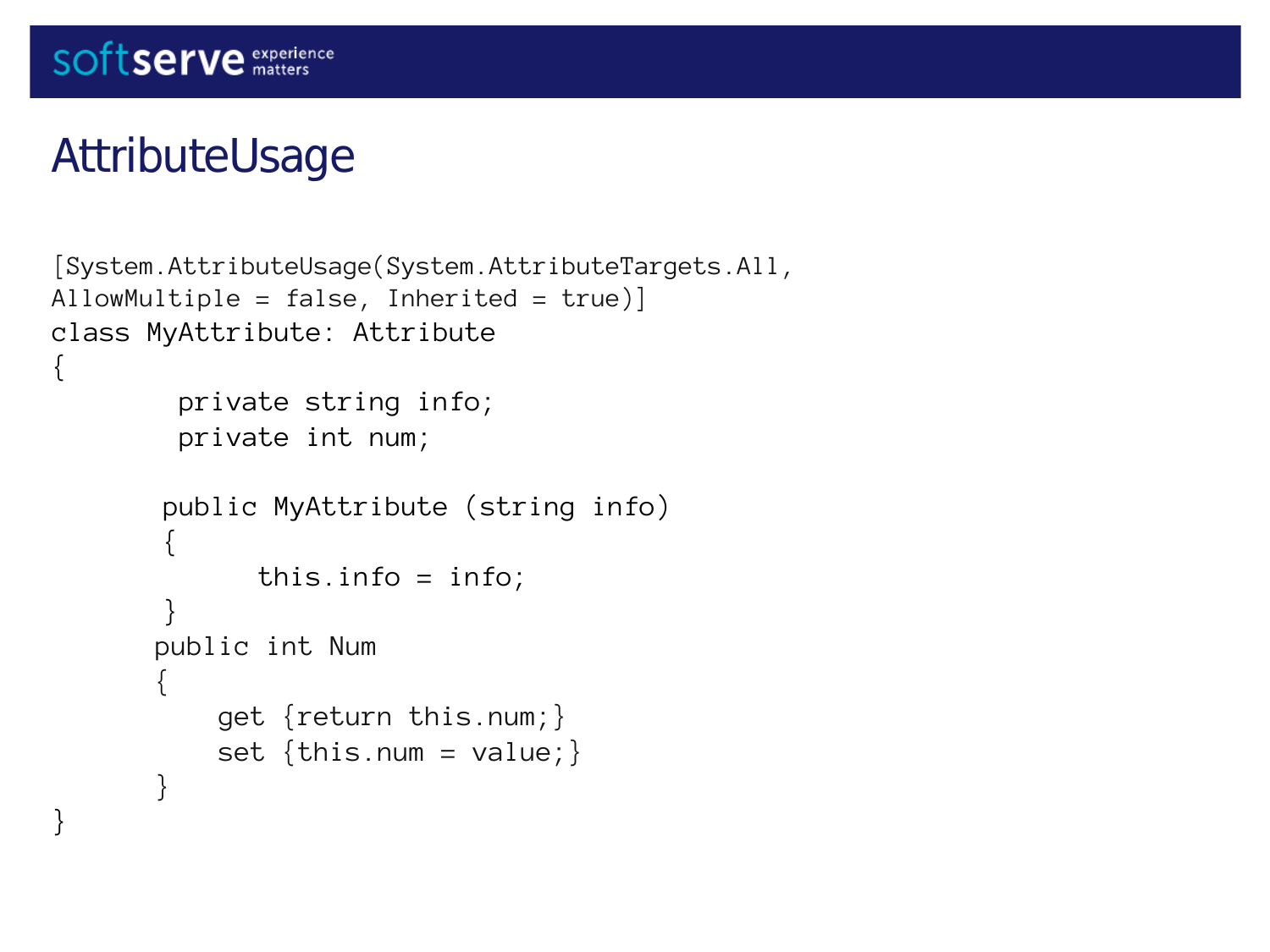

AttributeUsage

[System.AttributeUsage(System.AttributeTargets.All,          	    		   AllowMultiple = false, Inherited = true)]
class MyAttribute: Attribute
{
        private string info;
        private int num;

       public MyAttribute (string info)
       {
             this.info = info;
       }
public int Num
{
    get {return this.num;}
    set {this.num = value;}
}
}